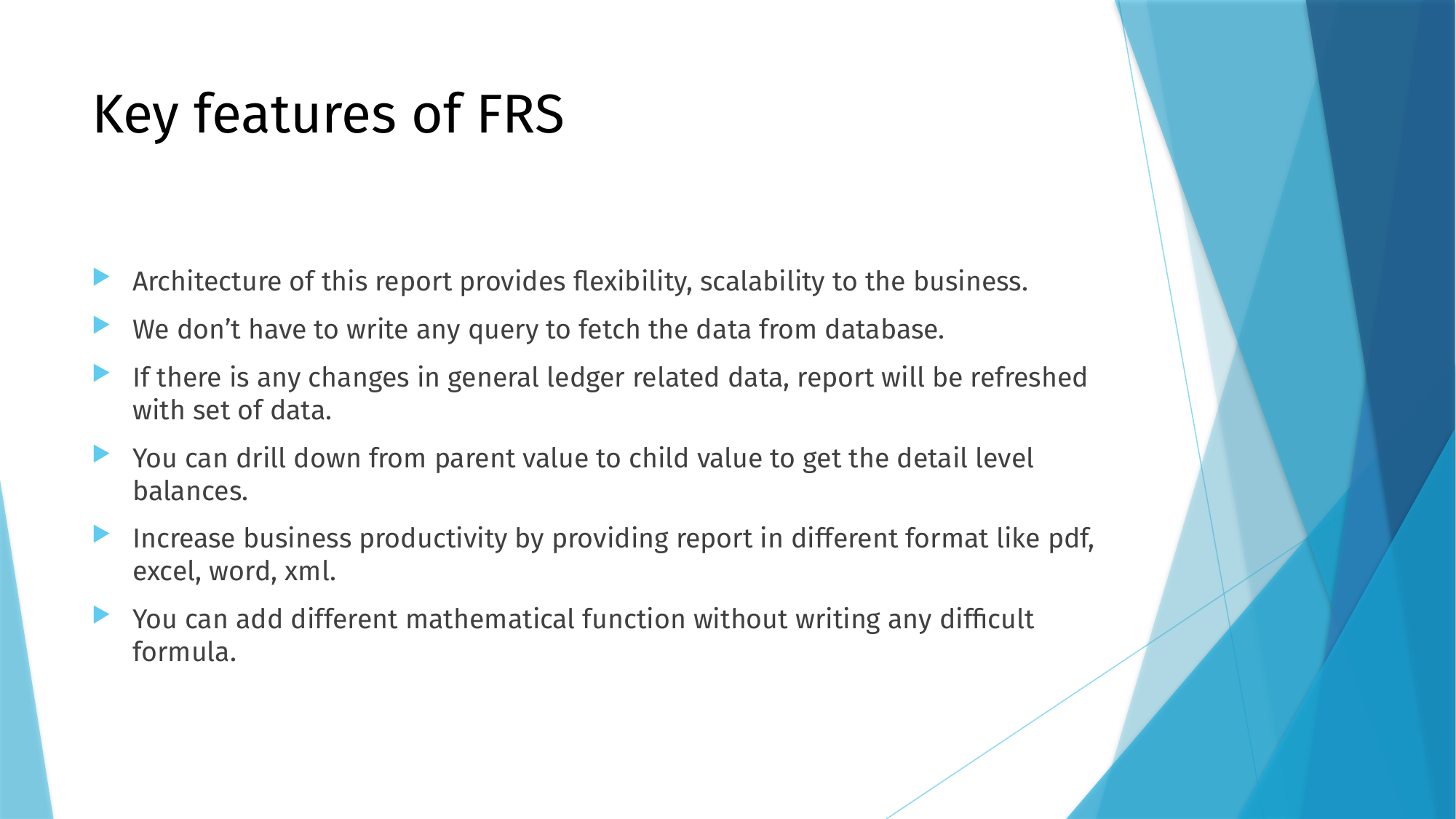

# Key features of FRS
Architecture of this report provides flexibility, scalability to the business.
We don’t have to write any query to fetch the data from database.
If there is any changes in general ledger related data, report will be refreshed with set of data.
You can drill down from parent value to child value to get the detail level balances.
Increase business productivity by providing report in different format like pdf, excel, word, xml.
You can add different mathematical function without writing any difficult formula.